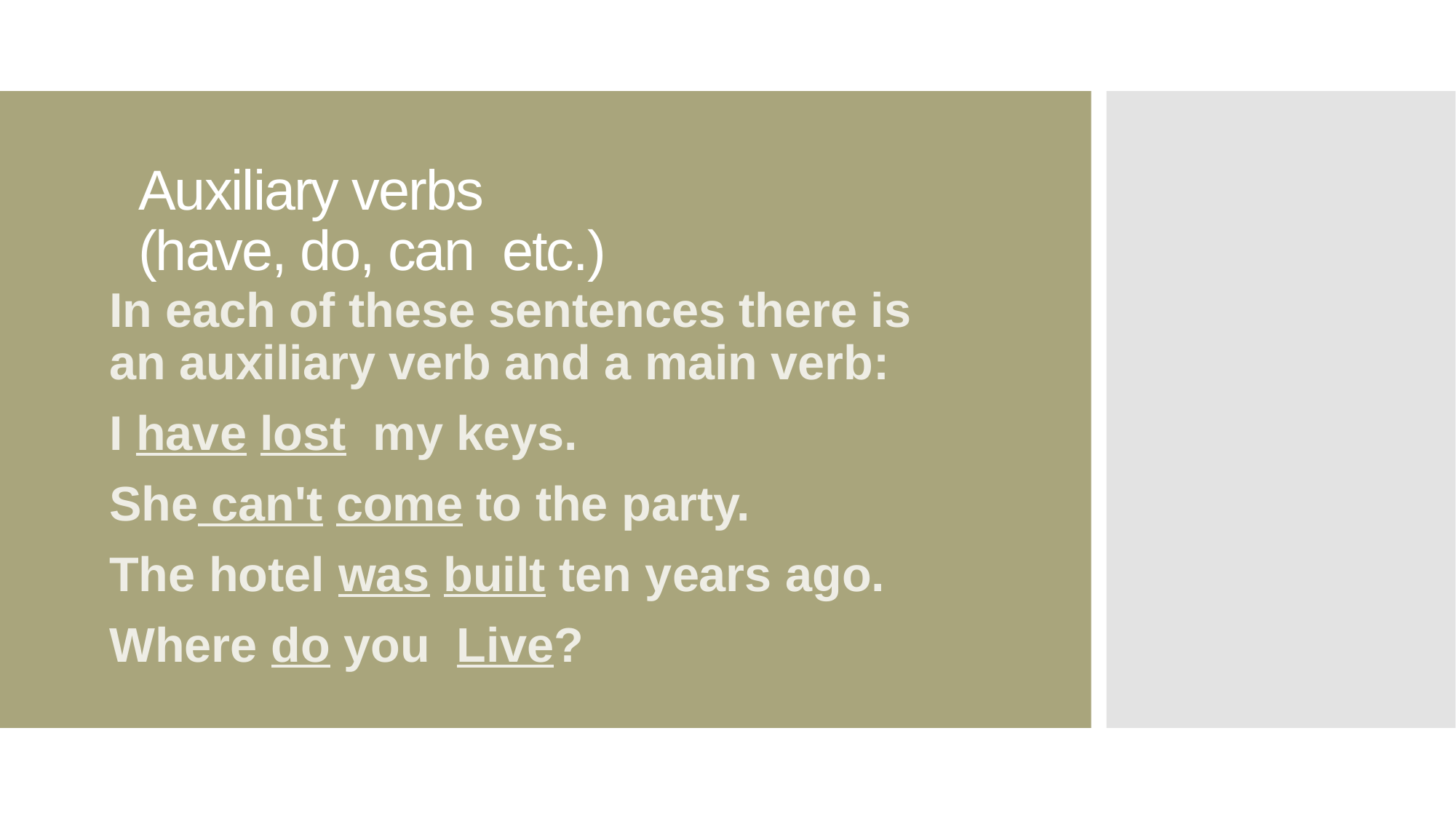

# Auxiliary verbs (have, do, can  etc.)
In each of these sentences there is an auxiliary verb and a main verb:
I have lost  my keys.
She can't come to the party.
The hotel was built ten years ago.
Where do you  Live?